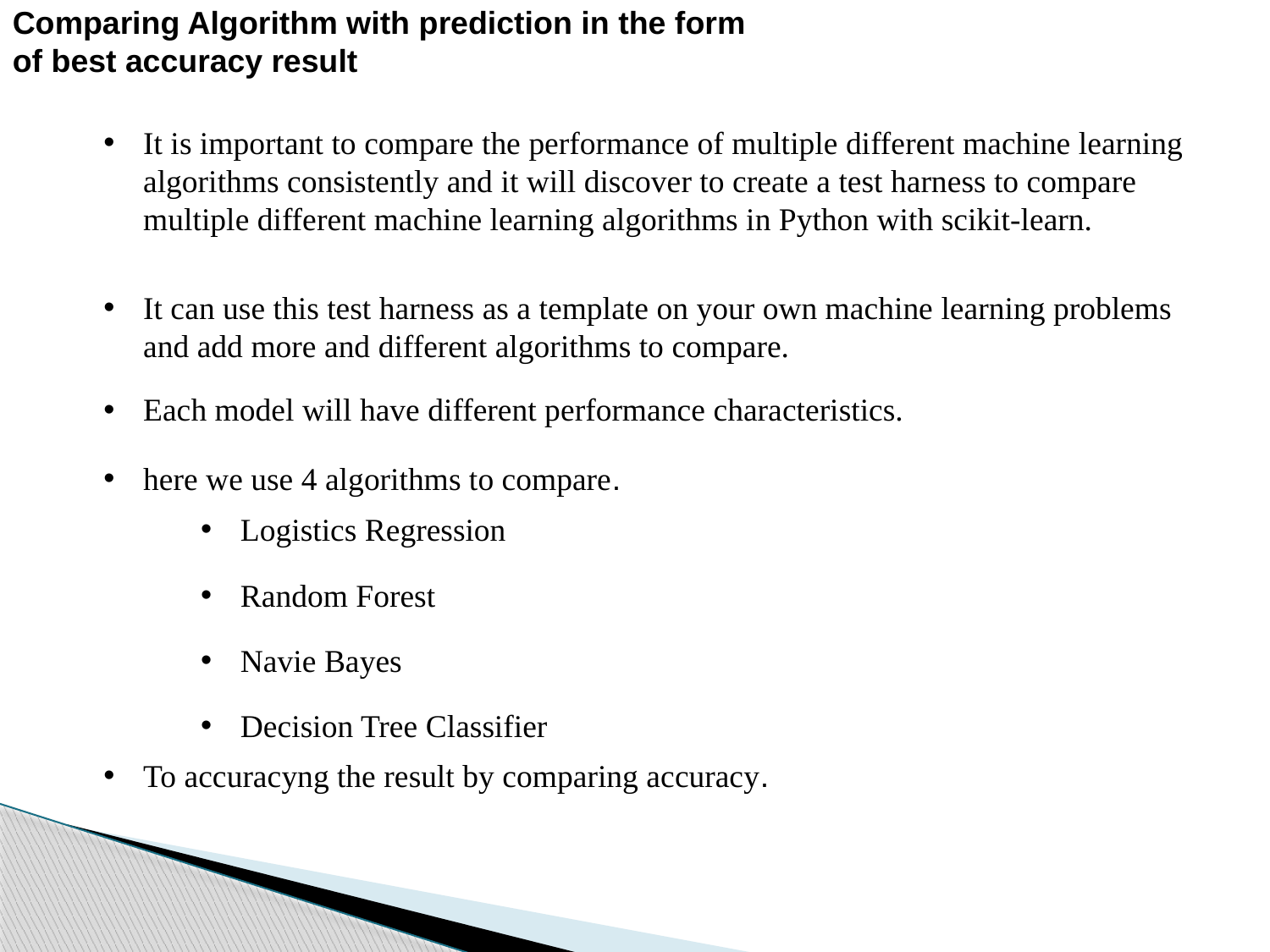

Comparing Algorithm with prediction in the form of best accuracy result
It is important to compare the performance of multiple different machine learning algorithms consistently and it will discover to create a test harness to compare multiple different machine learning algorithms in Python with scikit-learn.
It can use this test harness as a template on your own machine learning problems and add more and different algorithms to compare.
Each model will have different performance characteristics.
here we use 4 algorithms to compare.
Logistics Regression
Random Forest
Navie Bayes
Decision Tree Classifier
To accuracyng the result by comparing accuracy.